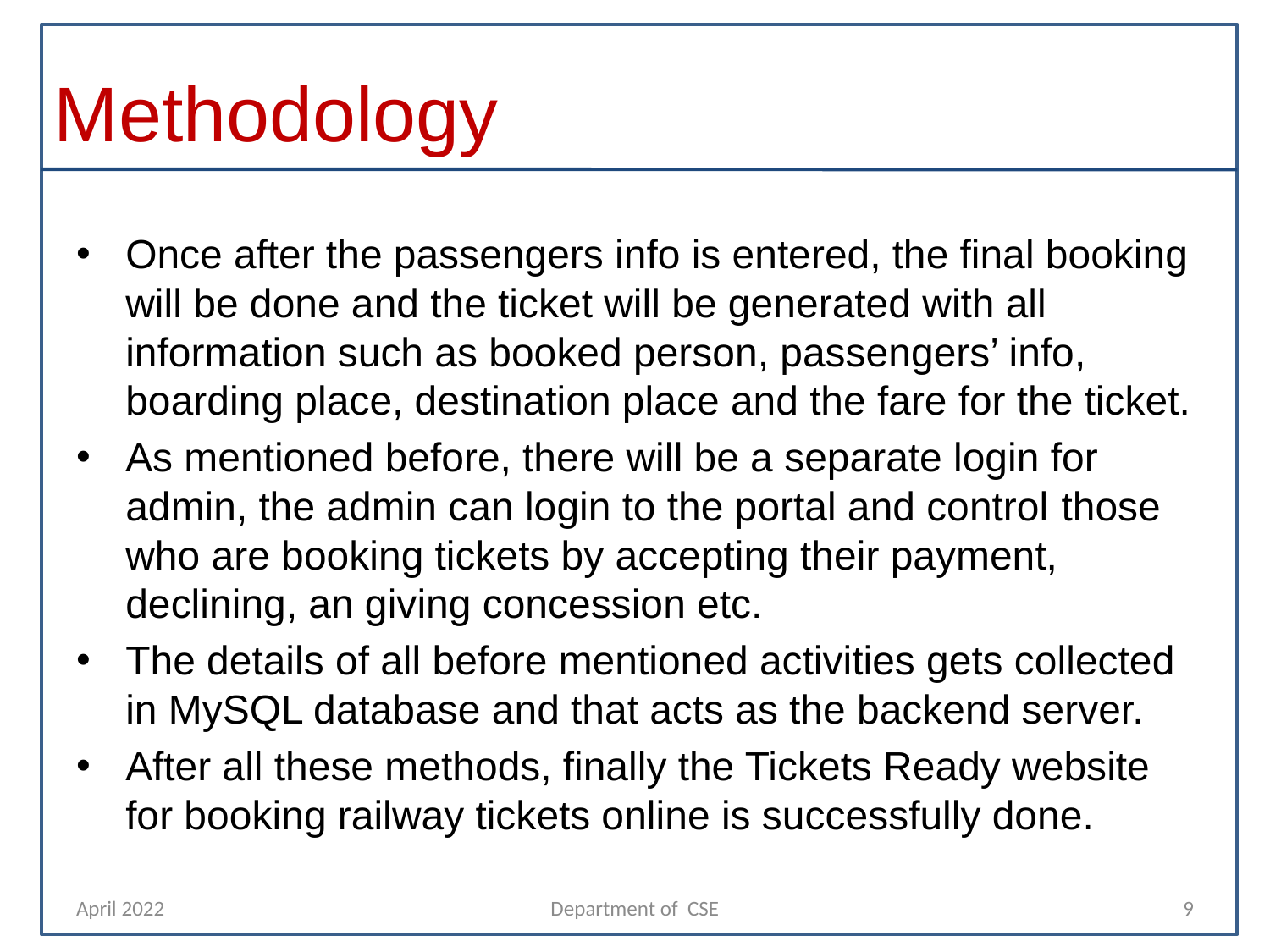

# Methodology
Once after the passengers info is entered, the final booking will be done and the ticket will be generated with all information such as booked person, passengers’ info, boarding place, destination place and the fare for the ticket.
As mentioned before, there will be a separate login for admin, the admin can login to the portal and control those who are booking tickets by accepting their payment, declining, an giving concession etc.
The details of all before mentioned activities gets collected in MySQL database and that acts as the backend server.
After all these methods, finally the Tickets Ready website for booking railway tickets online is successfully done.

April 2022
Department of  CSE
9